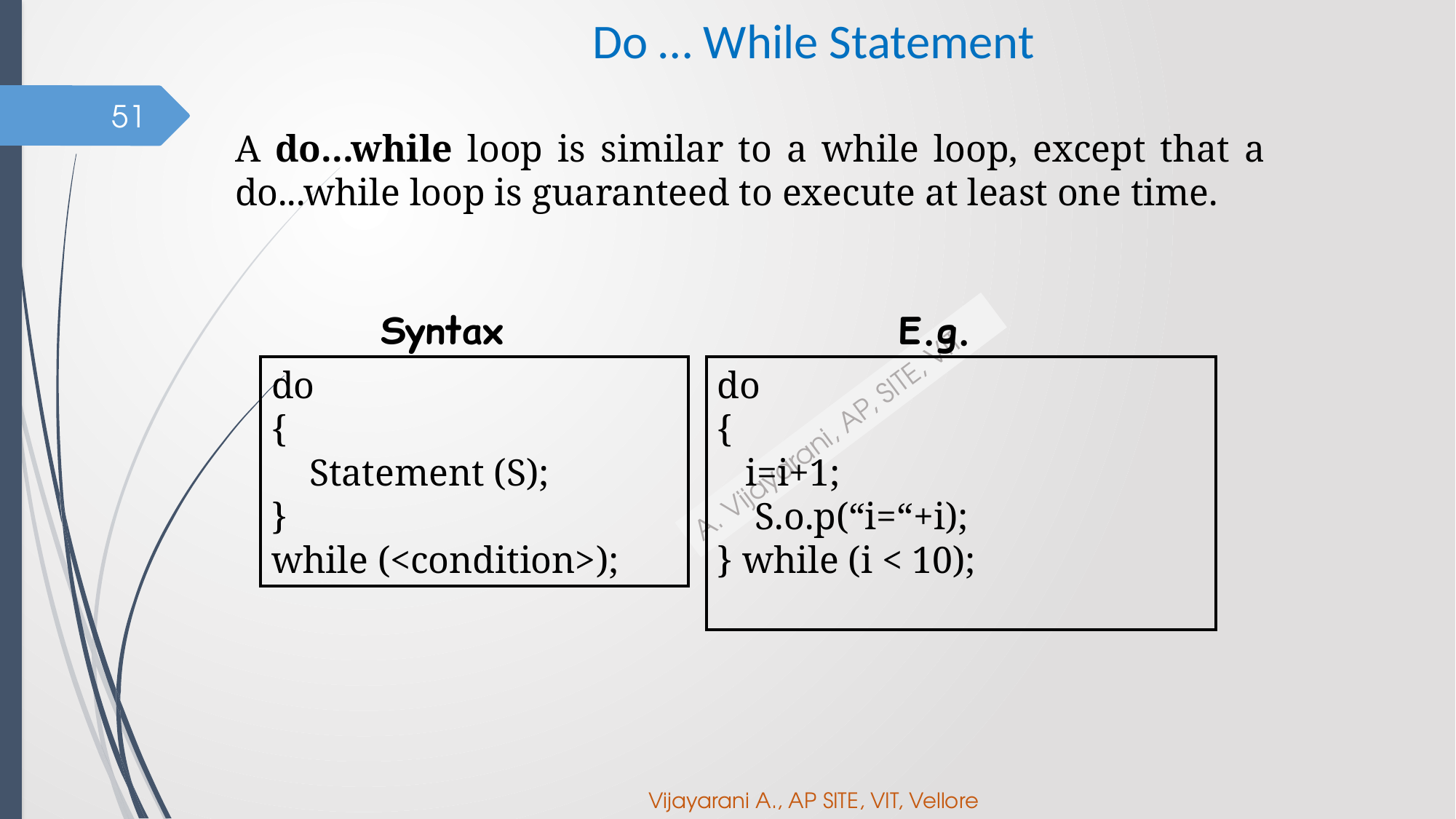

# Do … While Statement
51
A do...while loop is similar to a while loop, except that a do...while loop is guaranteed to execute at least one time.
Syntax
E.g.
do
{
    Statement (S);
}
while (<condition>);
do
{
   i=i+1;
    S.o.p(“i=“+i);
} while (i < 10);

Vijayarani A., AP SITE, VIT, Vellore